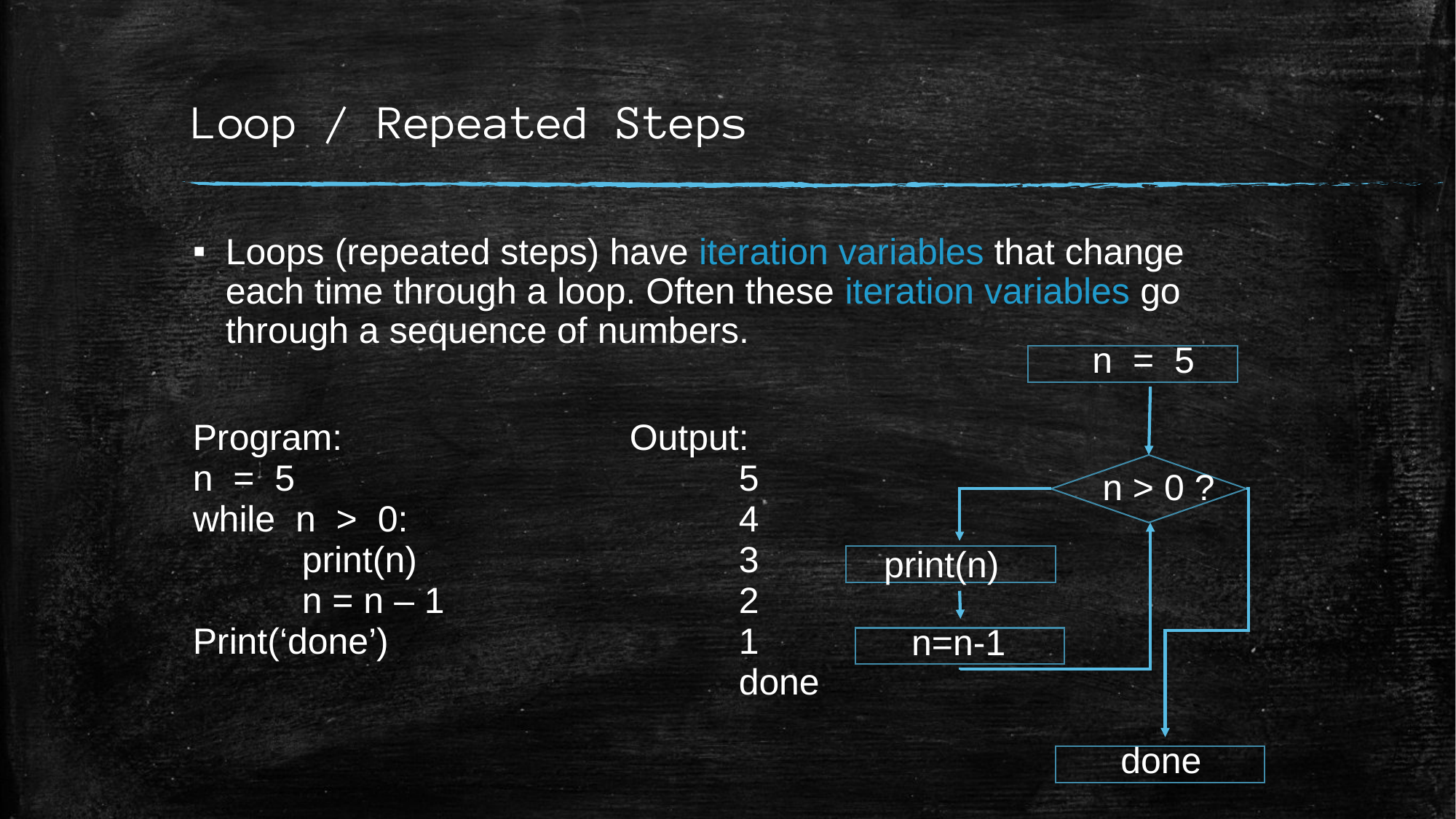

# Loop / Repeated Steps
Loops (repeated steps) have iteration variables that change each time through a loop. Often these iteration variables go through a sequence of numbers.

Program:			Output:
n  =  5					5
while  n  >  0:				4
	print(n)			3
	n = n – 1			2
Print(‘done’)				1
					done
n  =  5

n > 0 ?
print(n)

n=n-1

done